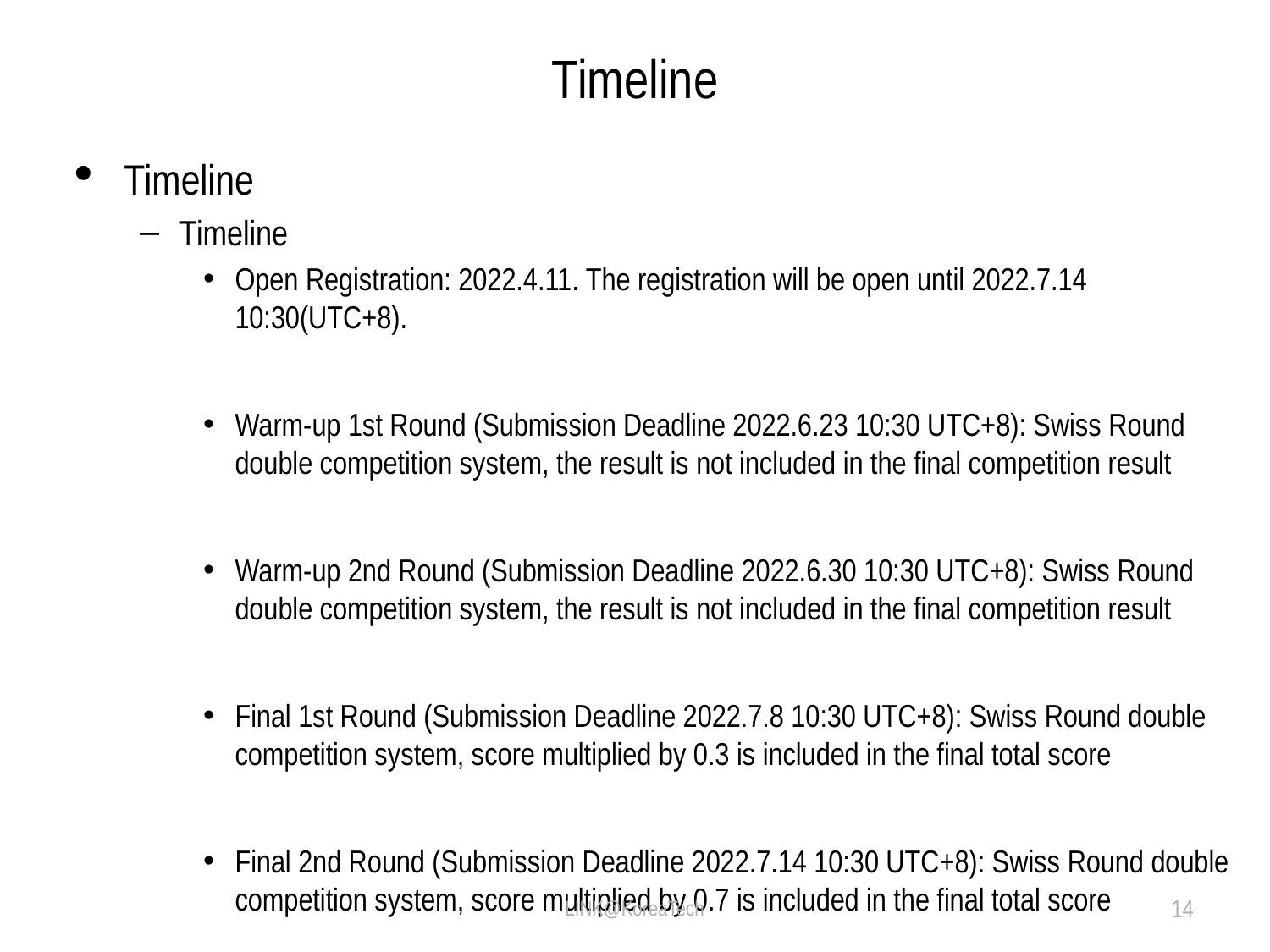

# Timeline
Timeline
Timeline
Open Registration: 2022.4.11. The registration will be open until 2022.7.14 10:30(UTC+8).

Warm-up 1st Round (Submission Deadline 2022.6.23 10:30 UTC+8): Swiss Round double competition system, the result is not included in the final competition result

Warm-up 2nd Round (Submission Deadline 2022.6.30 10:30 UTC+8): Swiss Round double competition system, the result is not included in the final competition result

Final 1st Round (Submission Deadline 2022.7.8 10:30 UTC+8): Swiss Round double competition system, score multiplied by 0.3 is included in the final total score

Final 2nd Round (Submission Deadline 2022.7.14 10:30 UTC+8): Swiss Round double competition system, score multiplied by 0.7 is included in the final total score

LINK@KoreaTech
14